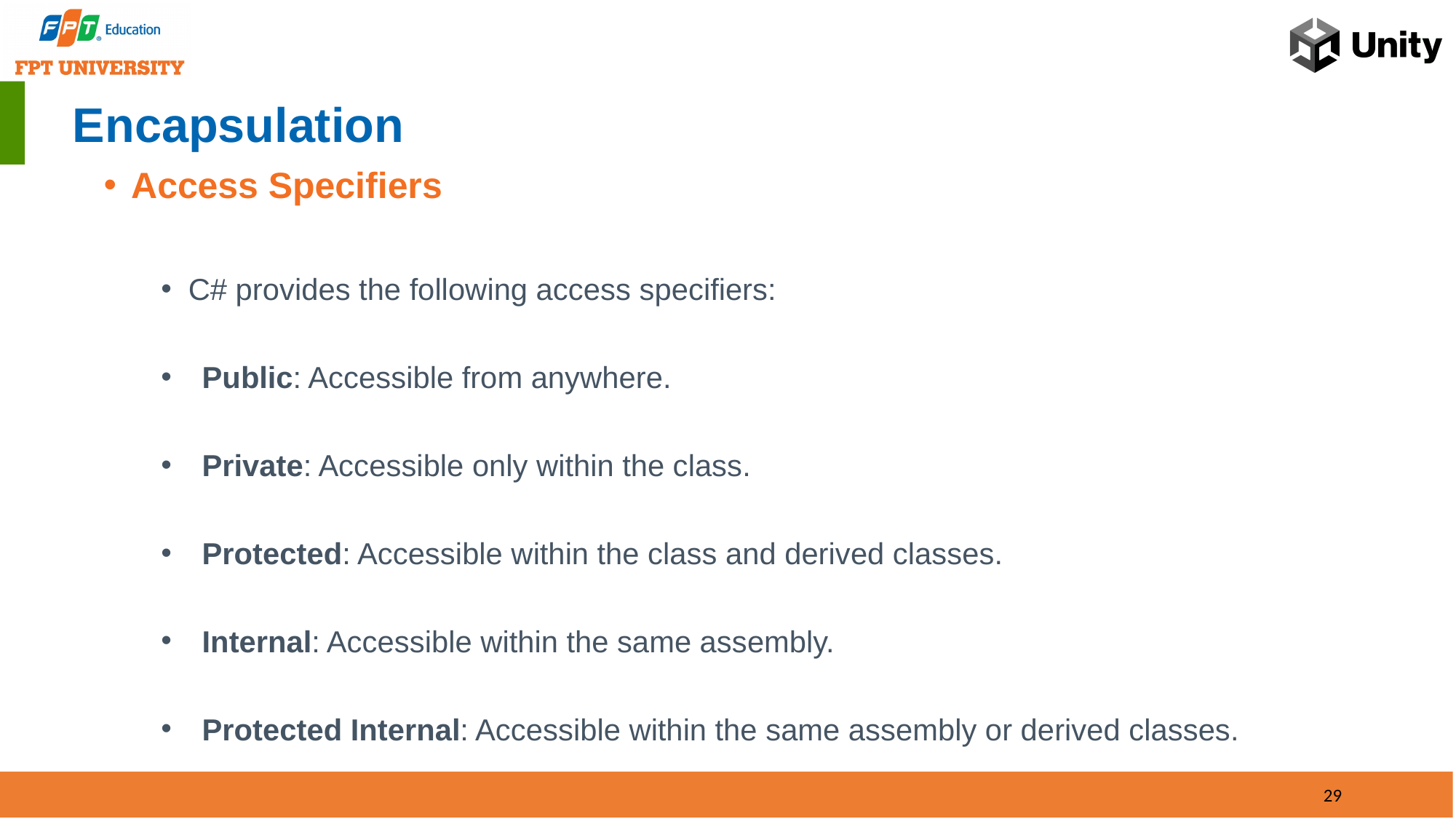

# Encapsulation
Access Specifiers
C# provides the following access specifiers:
Public: Accessible from anywhere.
Private: Accessible only within the class.
Protected: Accessible within the class and derived classes.
Internal: Accessible within the same assembly.
Protected Internal: Accessible within the same assembly or derived classes.
29